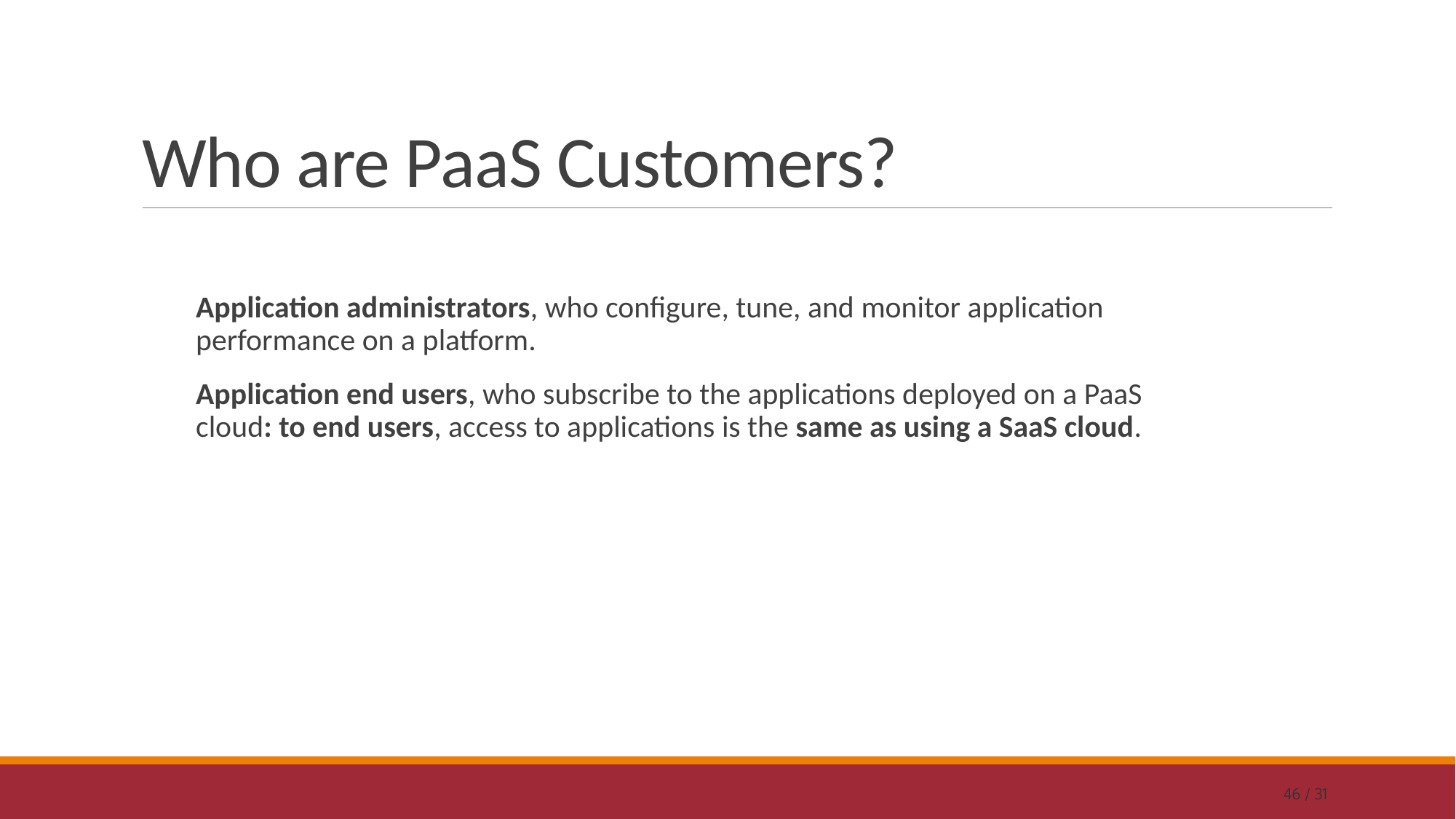

# Who are PaaS Customers?

Application administrators, who configure, tune, and monitor application performance on a platform.
Application end users, who subscribe to the applications deployed on a PaaS cloud: to end users, access to applications is the same as using a SaaS cloud.

46 / 31